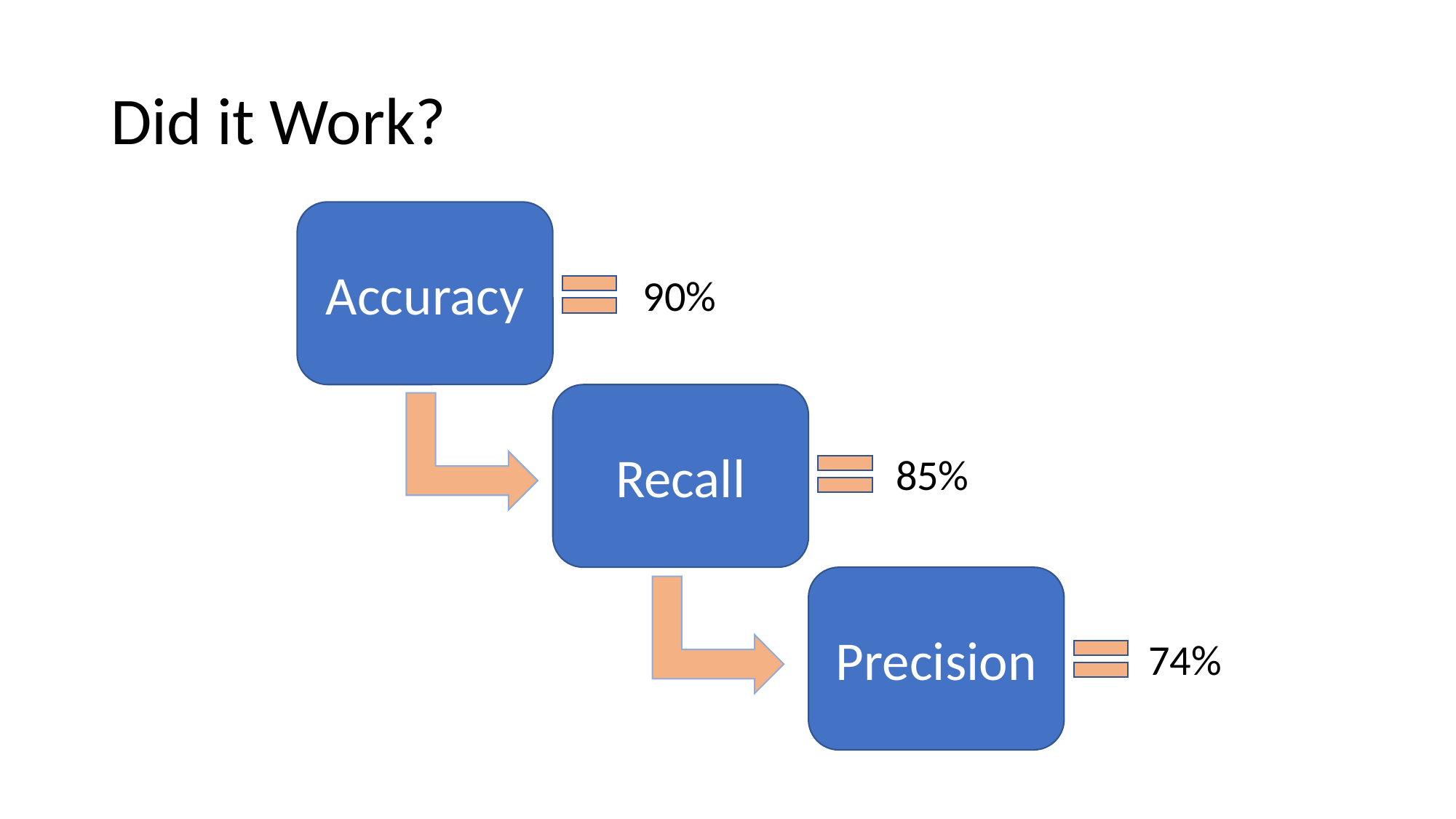

# Did it Work?
Accuracy

90%
Recall

85%

Precision

74%